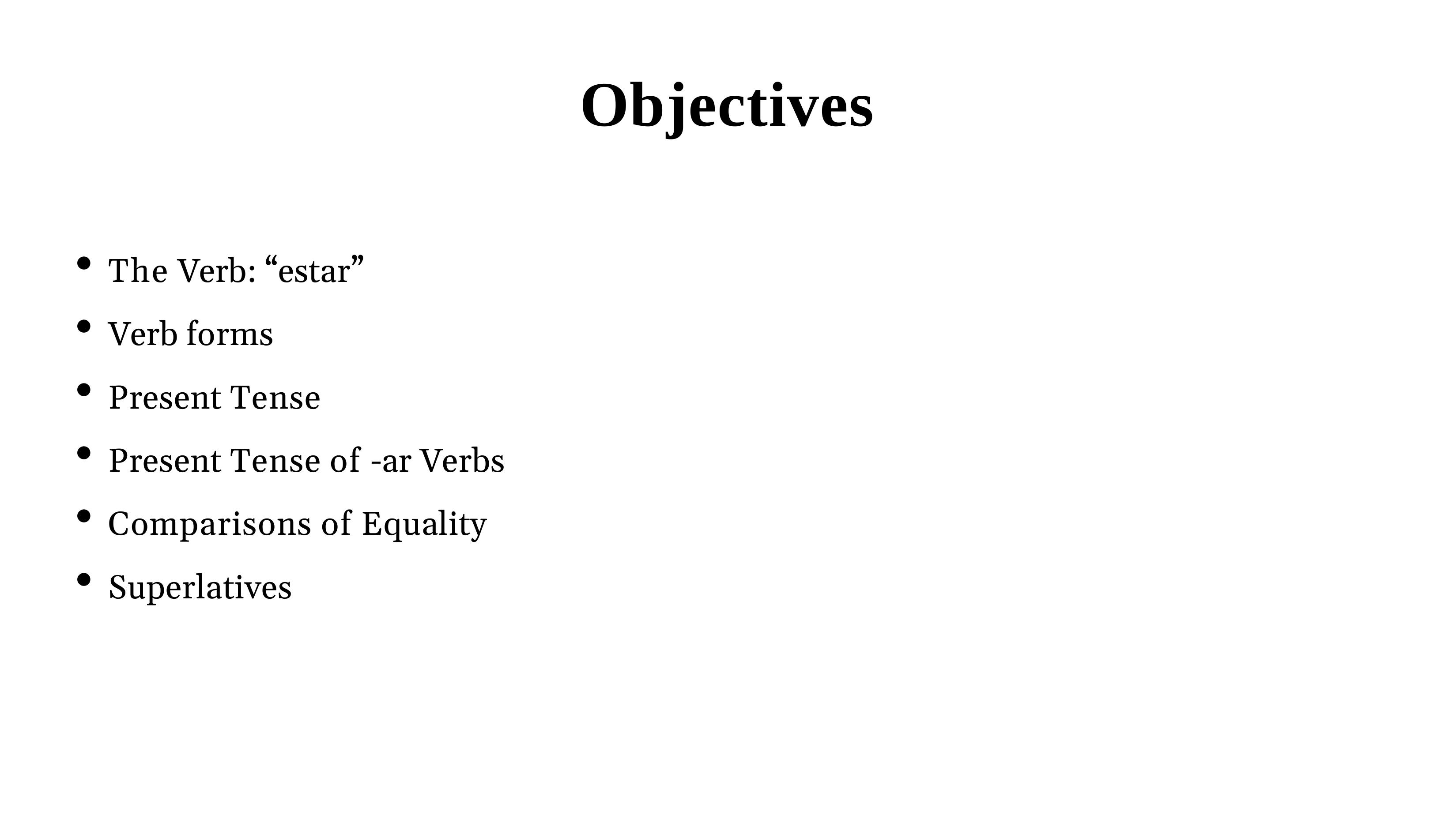

# Objectives
The Verb: “estar”
Verb forms
Present Tense
Present Tense of -ar Verbs
Comparisons of Equality
Superlatives